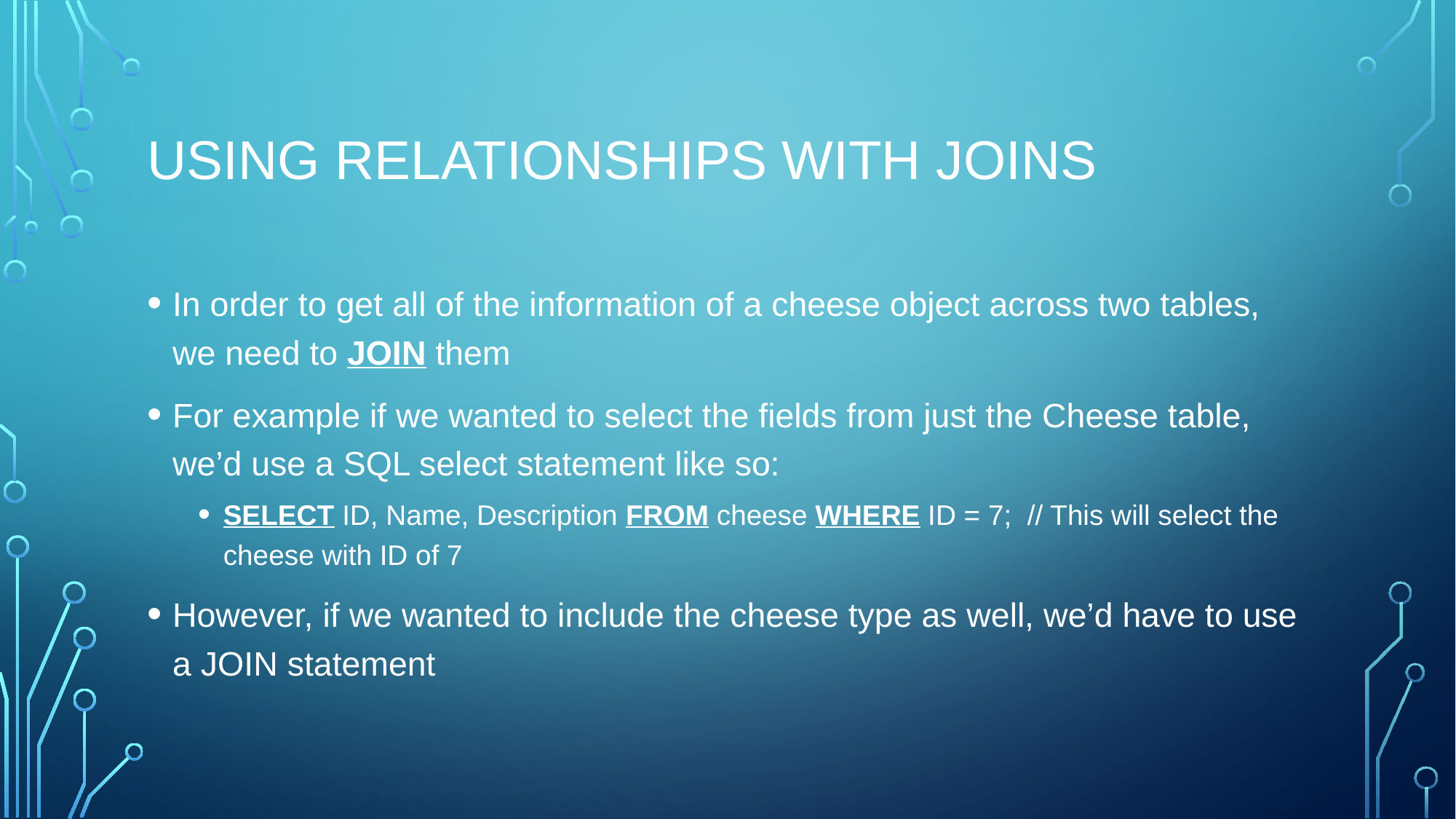

# Using relationships with joins
In order to get all of the information of a cheese object across two tables, we need to JOIN them
For example if we wanted to select the fields from just the Cheese table, we’d use a SQL select statement like so:
SELECT ID, Name, Description FROM cheese WHERE ID = 7;  // This will select the cheese with ID of 7
However, if we wanted to include the cheese type as well, we’d have to use a JOIN statement